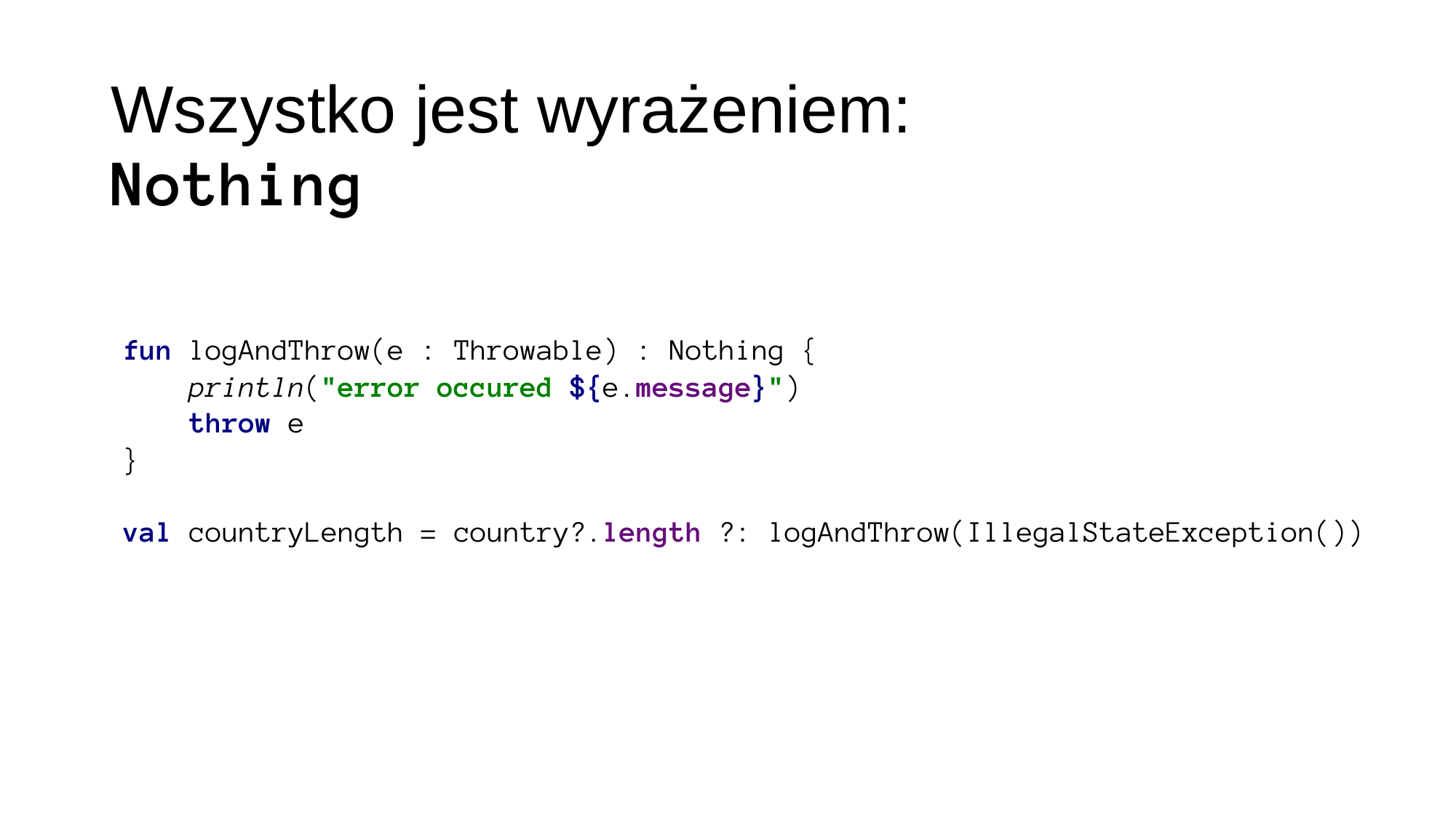

# Wszystko jest wyrażeniem: Nothing
fun logAndThrow(e : Throwable) : Nothing {
    println("error occured ${e.message}")
    throw e
}
val countryLength = country?.length ?: logAndThrow(IllegalStateException())